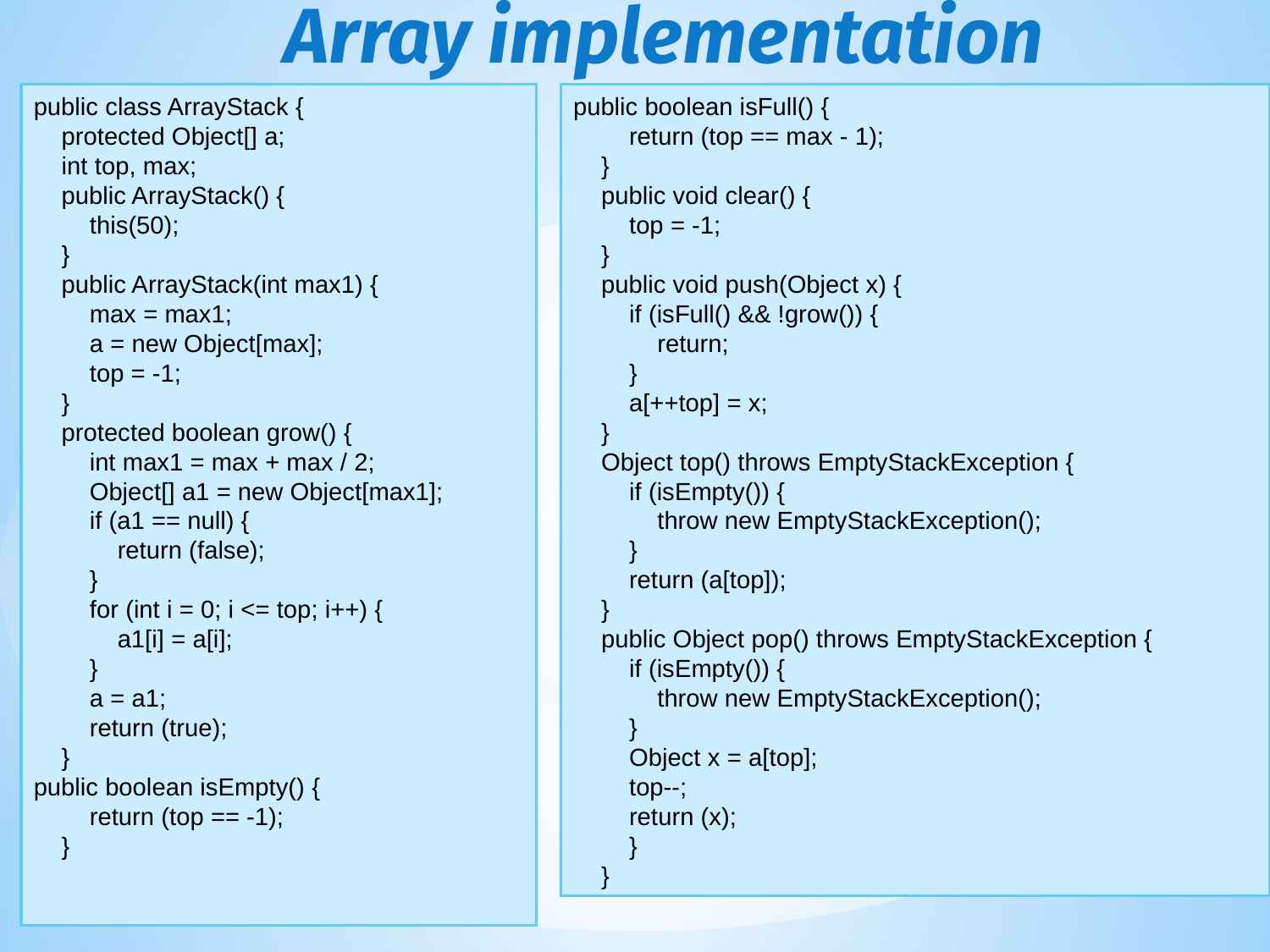

# Array implementation
public boolean isFull() {
        return (top == max - 1);
    }
    public void clear() {
        top = -1;
    }
    public void push(Object x) {
        if (isFull() && !grow()) {
            return;
        }
        a[++top] = x;
    }
    Object top() throws EmptyStackException {
        if (isEmpty()) {
            throw new EmptyStackException();
        }
        return (a[top]);
    }
    public Object pop() throws EmptyStackException {
        if (isEmpty()) {
            throw new EmptyStackException();
        }
        Object x = a[top];
        top--;
        return (x);
        }
    }
public class ArrayStack {
    protected Object[] a;
    int top, max;
    public ArrayStack() {
        this(50);
    }
    public ArrayStack(int max1) {
        max = max1;
        a = new Object[max];
        top = -1;
    }
    protected boolean grow() {
        int max1 = max + max / 2;
        Object[] a1 = new Object[max1];
        if (a1 == null) {
            return (false);
        }
        for (int i = 0; i <= top; i++) {
            a1[i] = a[i];
        }
        a = a1;
        return (true);
    }
public boolean isEmpty() {
        return (top == -1);
    }